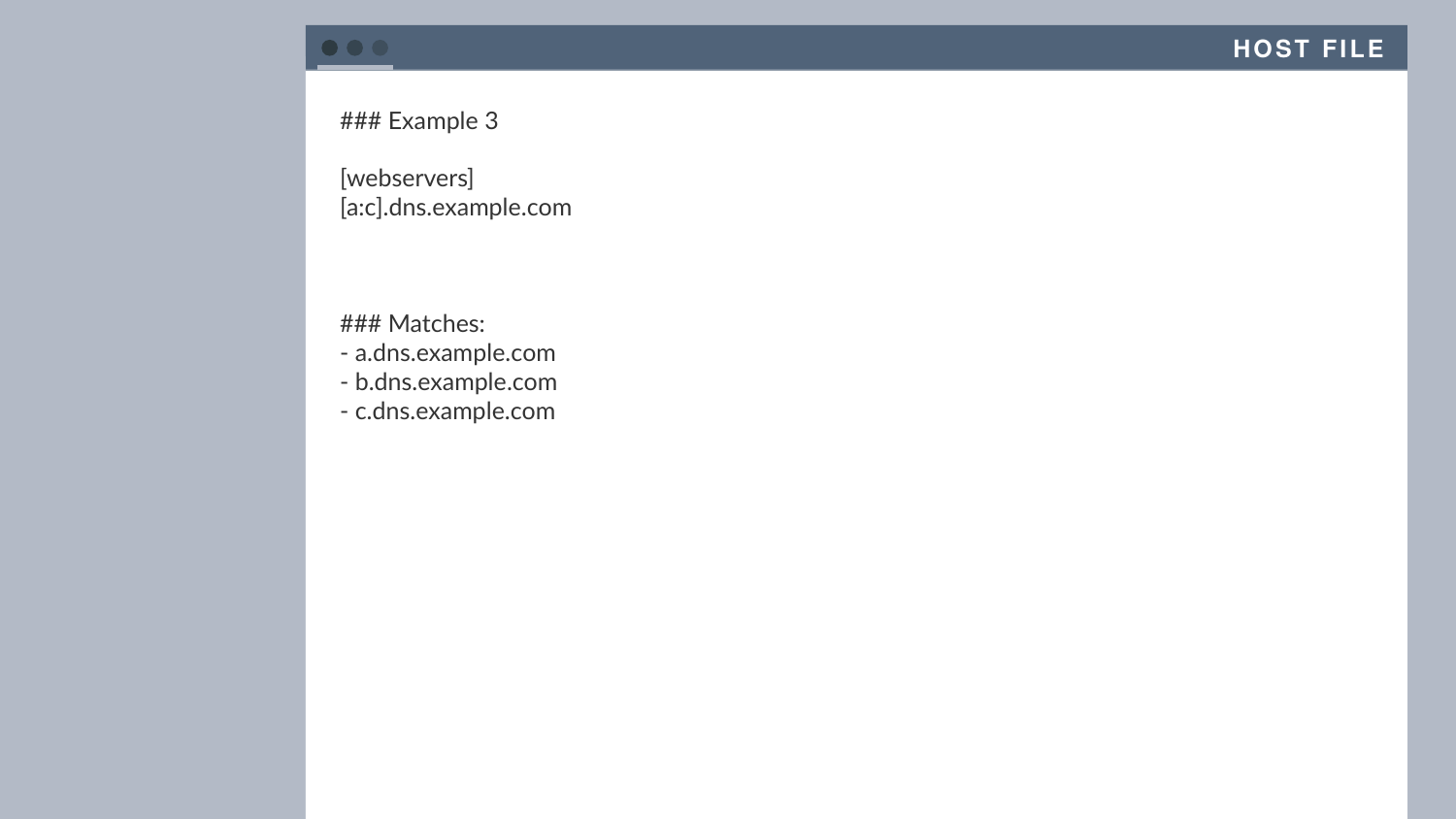

Host file
### Example 3

[webservers]
[a:c].dns.example.com

### Matches: - a.dns.example.com
- b.dns.example.com
- c.dns.example.com

55